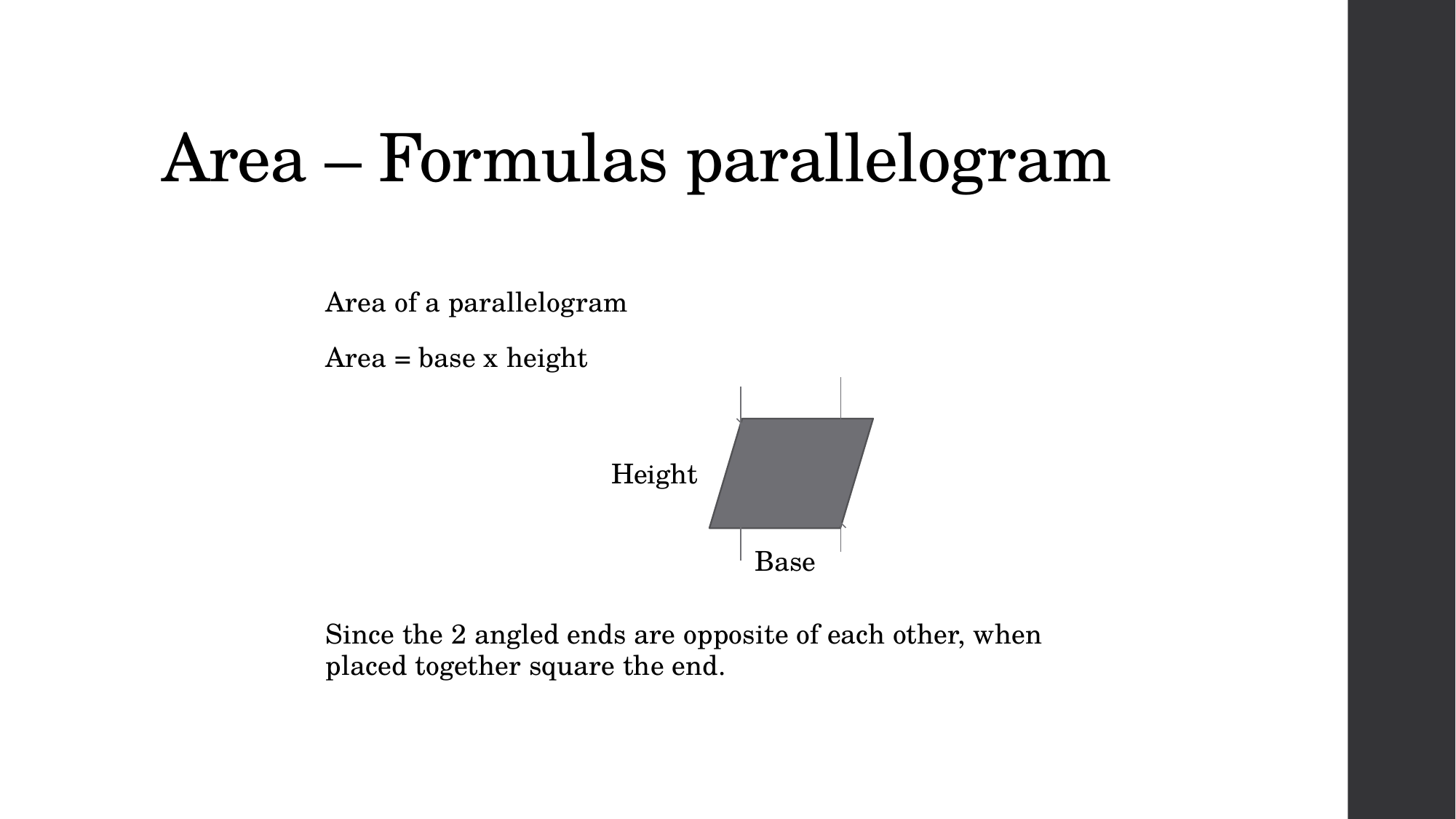

# Area – Formulas parallelogram
Area of a parallelogram
Area = base x height

Since the 2 angled ends are opposite of each other, when placed together square the end.

Height
Base